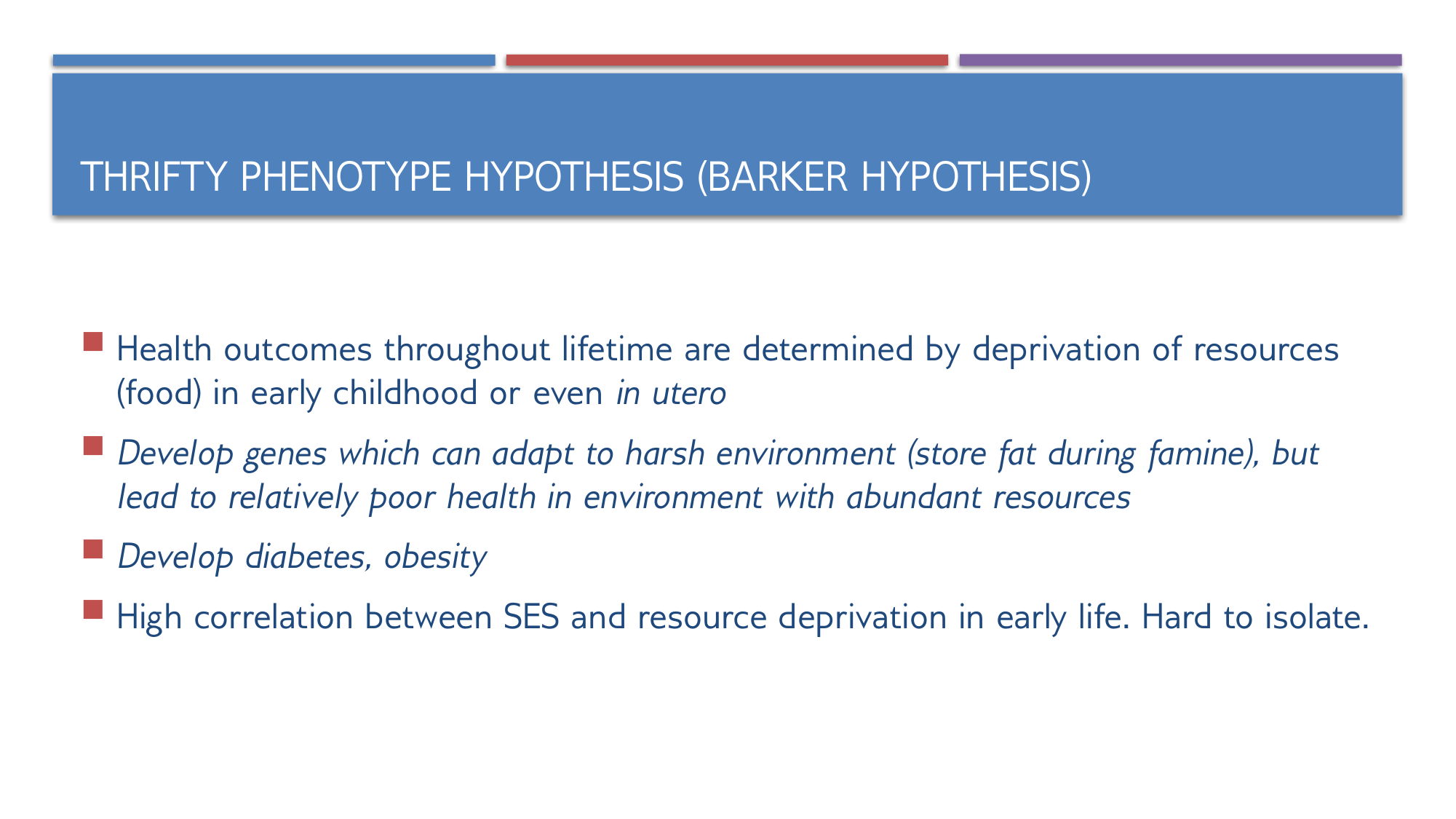

Thrifty phenotype hypothesis (Barker hypothesis)
Health outcomes throughout lifetime are determined by deprivation of resources (food) in early childhood or even in utero
Develop genes which can adapt to harsh environment (store fat during famine), but lead to relatively poor health in environment with abundant resources
Develop diabetes, obesity
High correlation between SES and resource deprivation in early life. Hard to isolate.